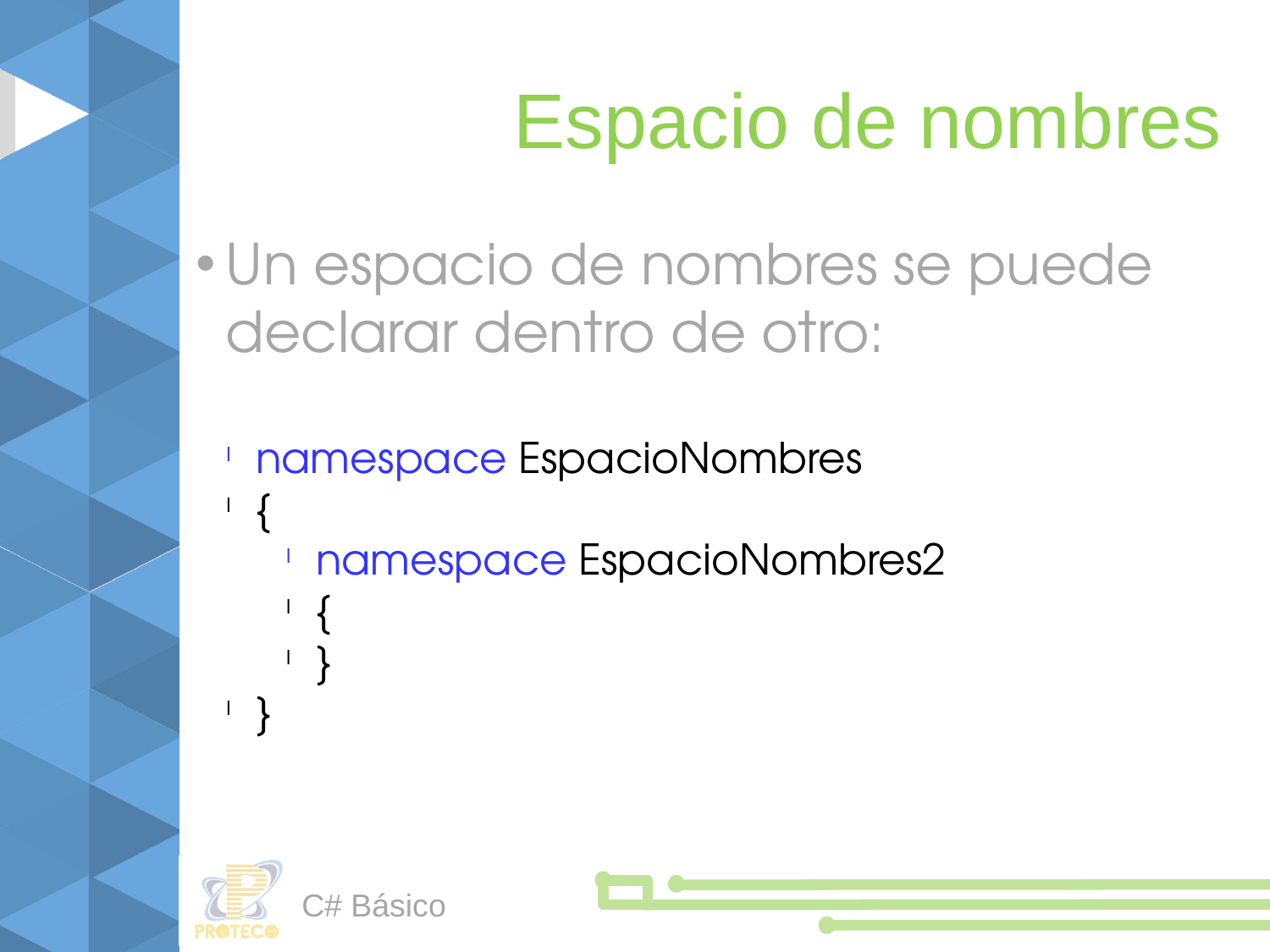

Espacio de nombres
Un espacio de nombres se puede declarar dentro de otro:

namespace EspacioNombres
{
namespace EspacioNombres2
{
}
}